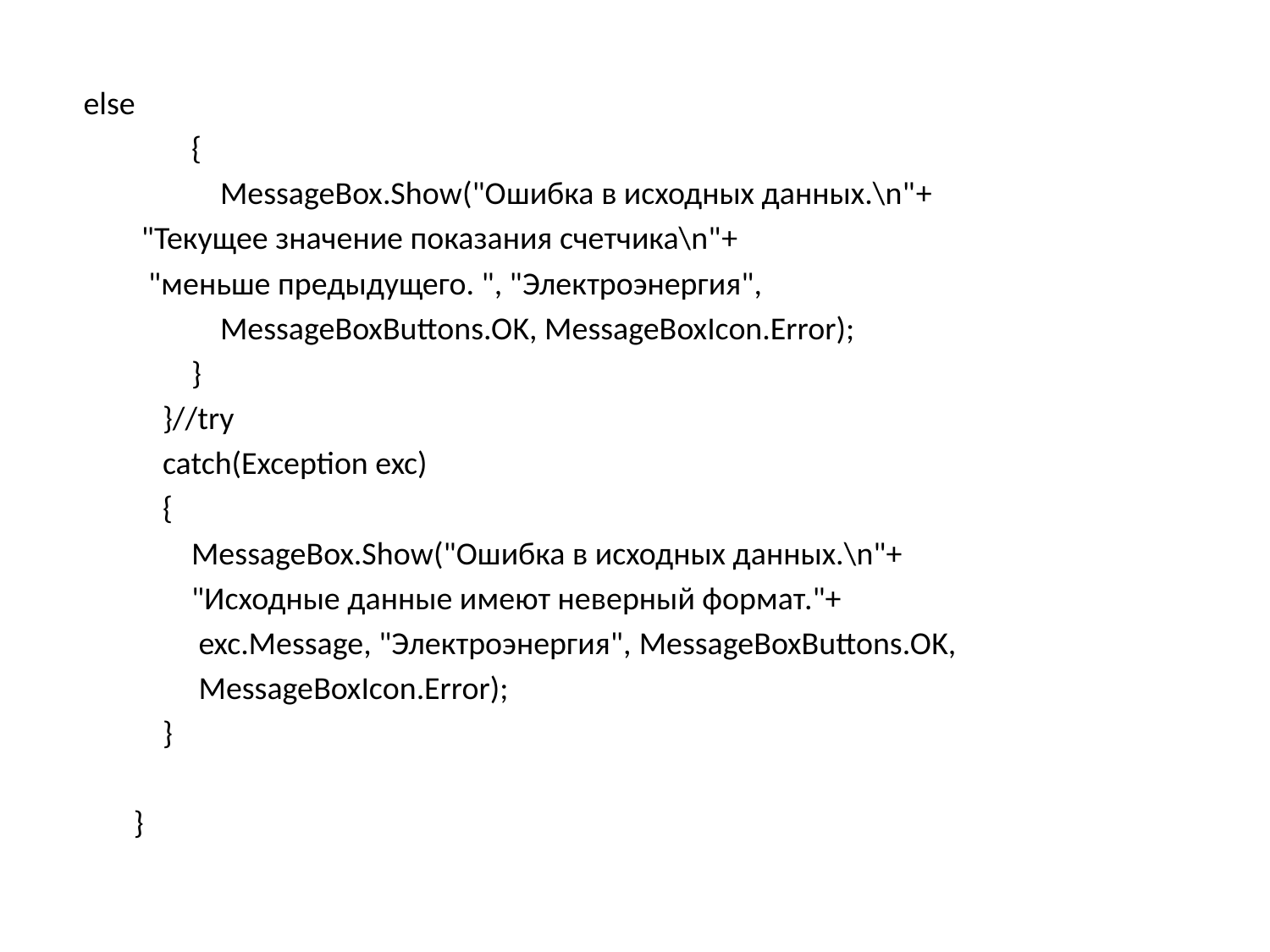

else
                {
                    MessageBox.Show("Ошибка в исходных данных.\n"+
		   "Текущее значение показания счетчика\n"+
		    "меньше предыдущего. ", "Электроэнергия",
                    MessageBoxButtons.OK, MessageBoxIcon.Error);
                }
            }//try
            catch(Exception exc)
            {
                MessageBox.Show("Ошибка в исходных данных.\n"+
                "Исходные данные имеют неверный формат."+
                 exc.Message, "Электроэнергия", MessageBoxButtons.OK,
                 MessageBoxIcon.Error);
            }

        }